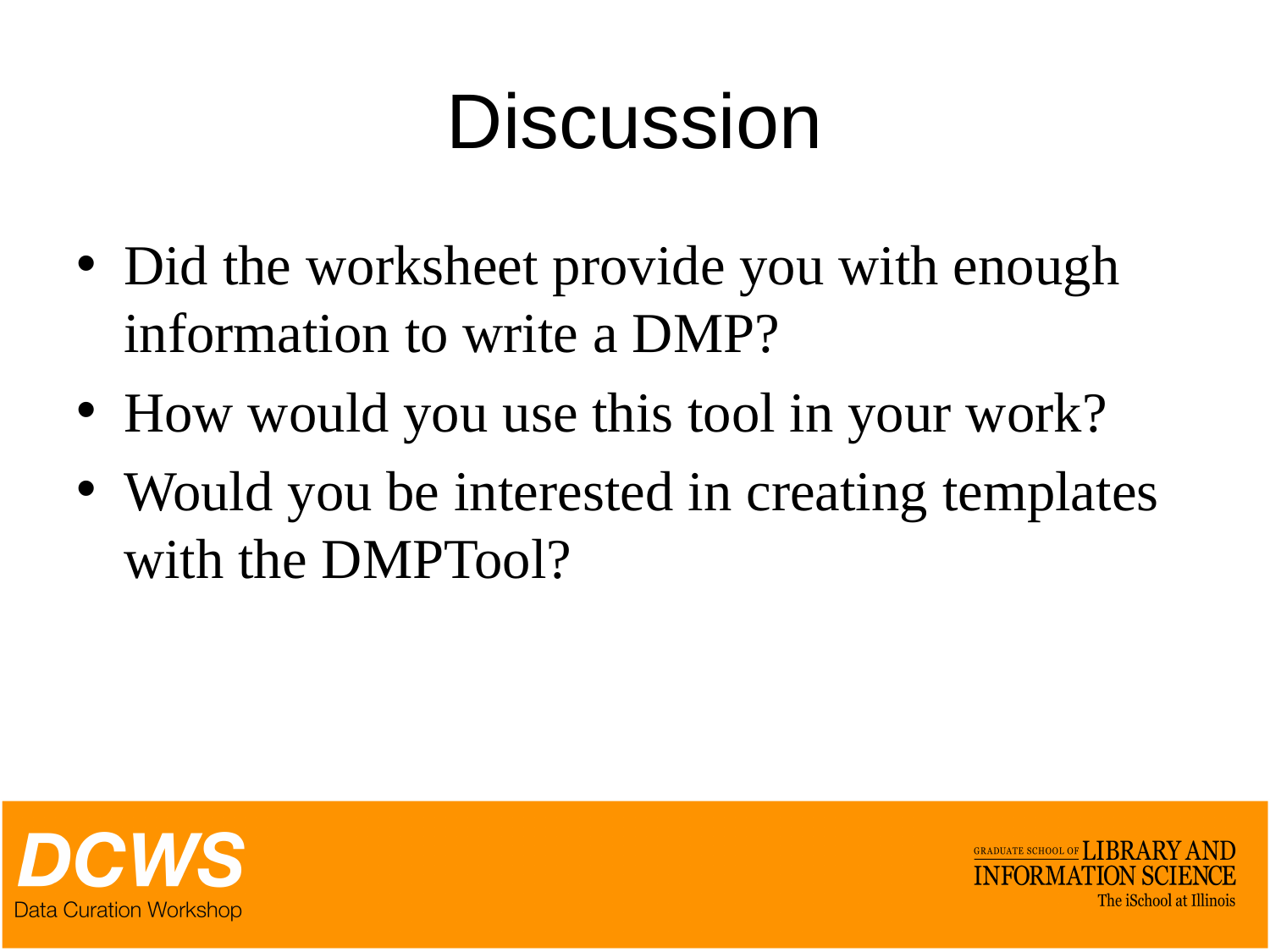

# Discussion
Did the worksheet provide you with enough information to write a DMP?
How would you use this tool in your work?
Would you be interested in creating templates with the DMPTool?